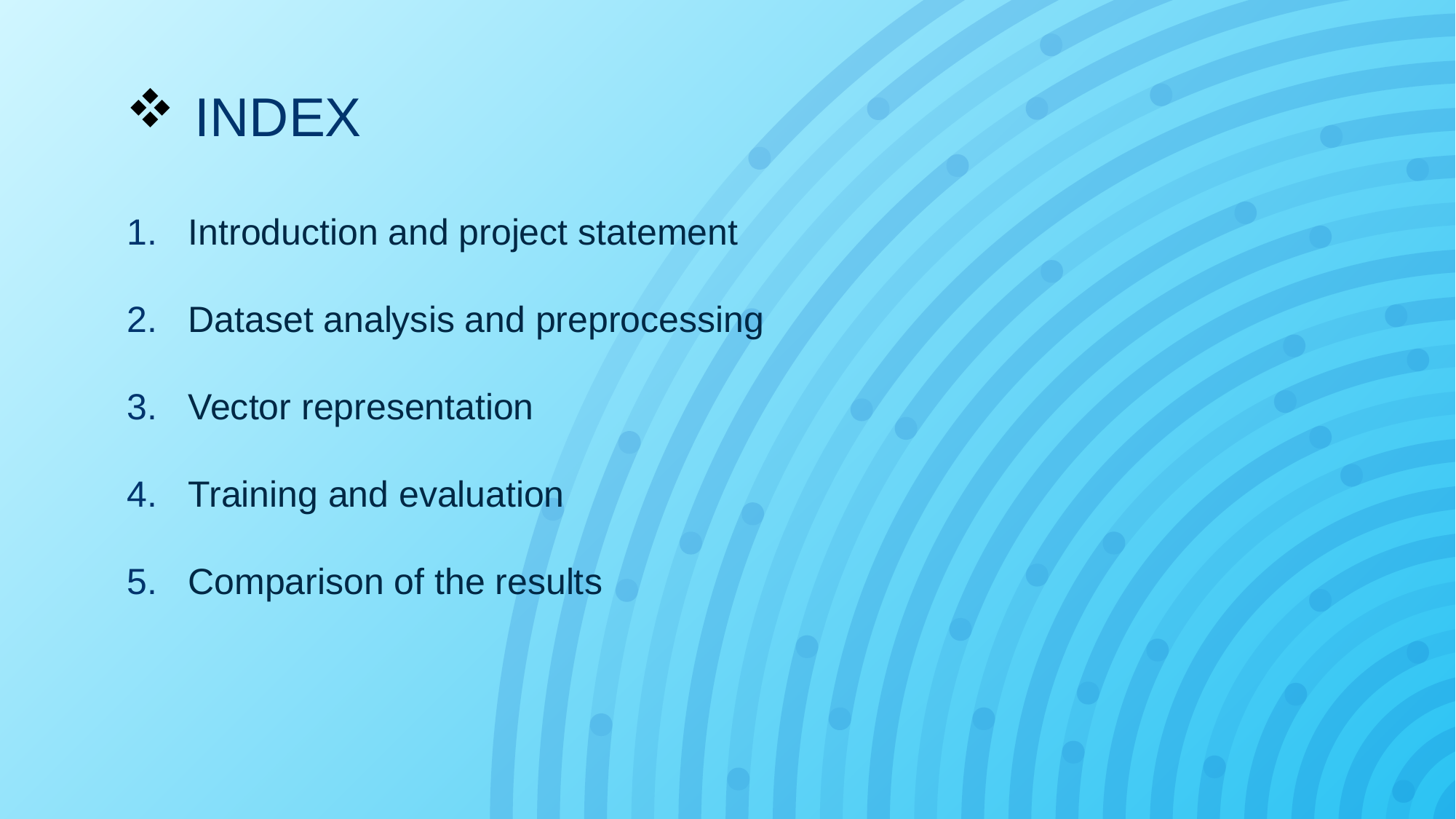

INDEX
Introduction and project statement
Dataset analysis and preprocessing
Vector representation
Training and evaluation
Comparison of the results